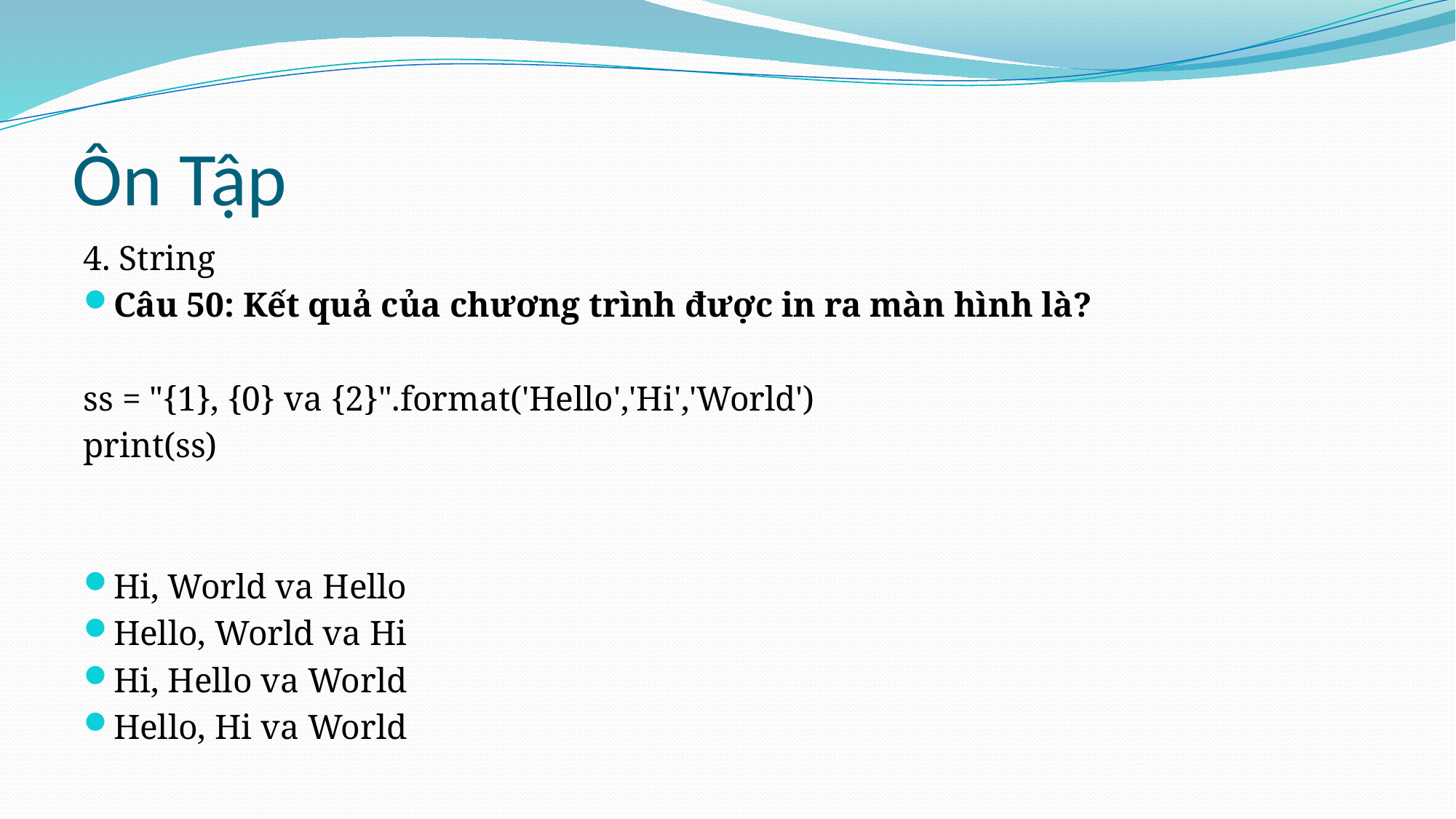

# Ôn Tập
4. String
Câu 50: Kết quả của chương trình được in ra màn hình là?

ss = "{1}, {0} va {2}".format('Hello','Hi','World')
print(ss)

Hi, World va Hello
Hello, World va Hi
Hi, Hello va World
Hello, Hi va World